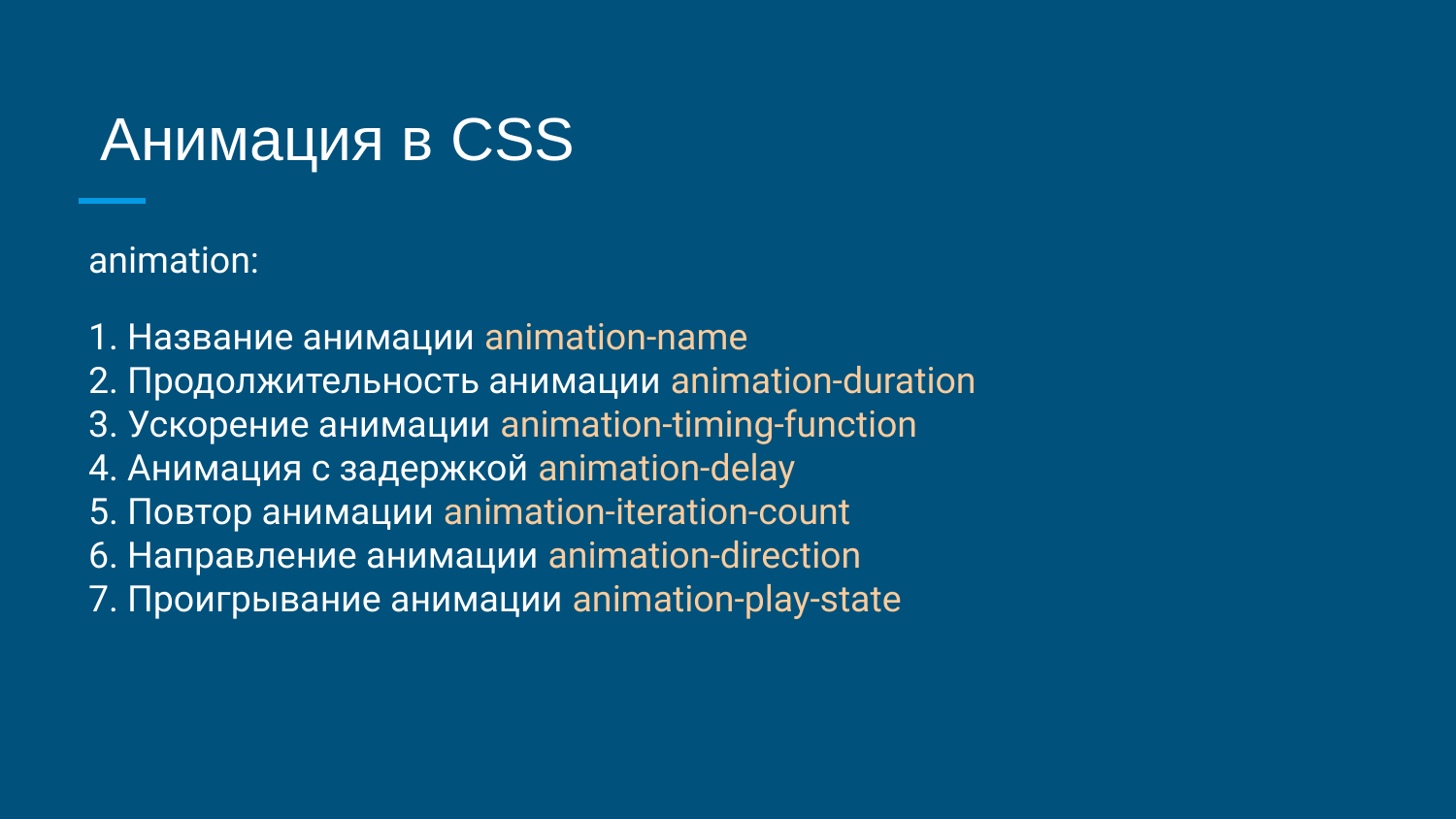

# Анимация в CSS
animation:
1. Название анимации animation-name
2. Продолжительность анимации animation-duration
3. Ускорение анимации animation-timing-function
4. Анимация с задержкой animation-delay
5. Повтор анимации animation-iteration-count
6. Направление анимации animation-direction
7. Проигрывание анимации animation-play-state